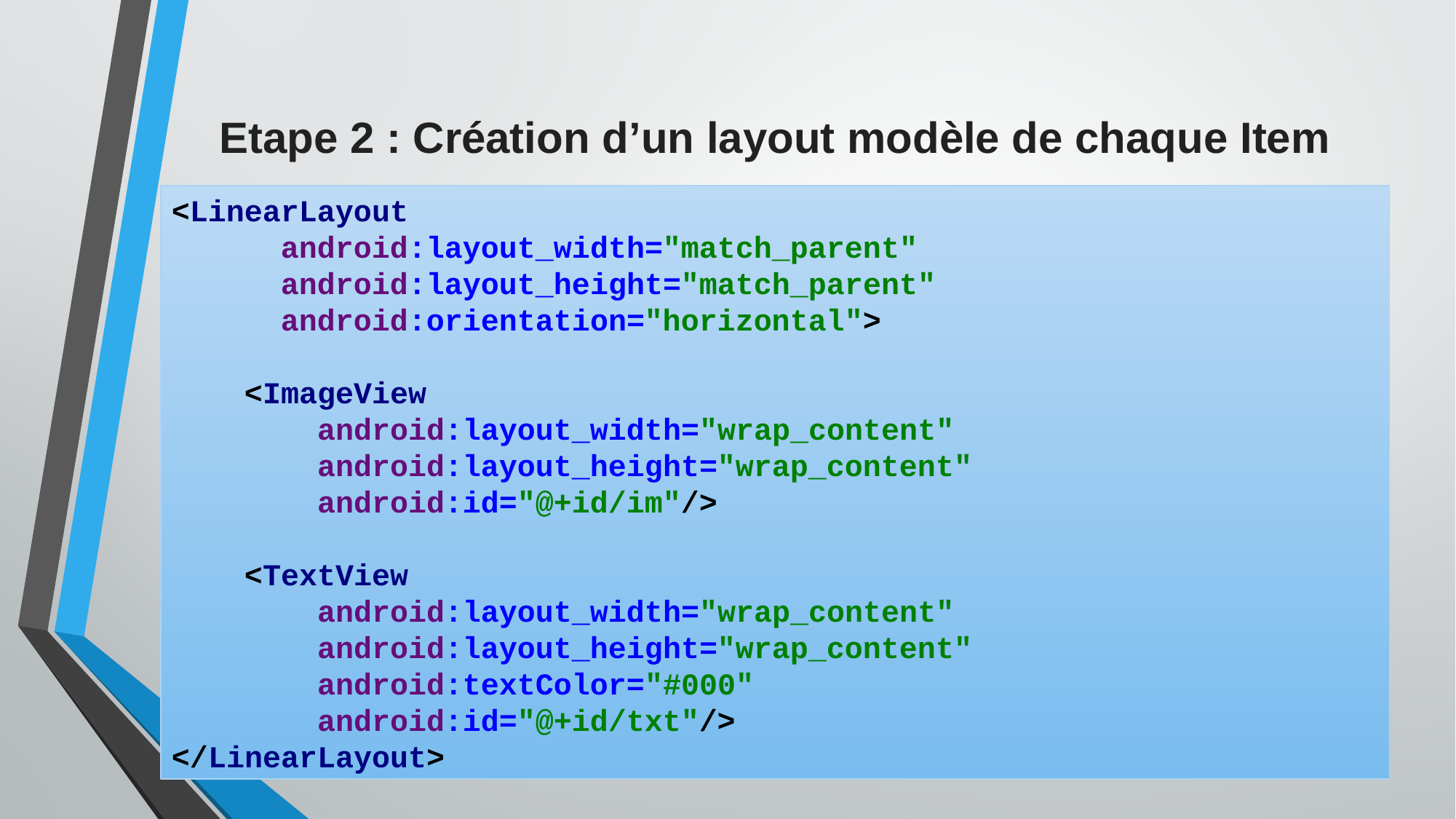

# Etape 2 : Création d’un layout modèle de chaque Item
<LinearLayout
	android:layout_width="match_parent"
    	android:layout_height="match_parent"
    	android:orientation="horizontal">
    <ImageView
        android:layout_width="wrap_content"
        android:layout_height="wrap_content"
        android:id="@+id/im"/>
    <TextView
        android:layout_width="wrap_content"
        android:layout_height="wrap_content"
        android:textColor="#000"
        android:id="@+id/txt"/>
</LinearLayout>